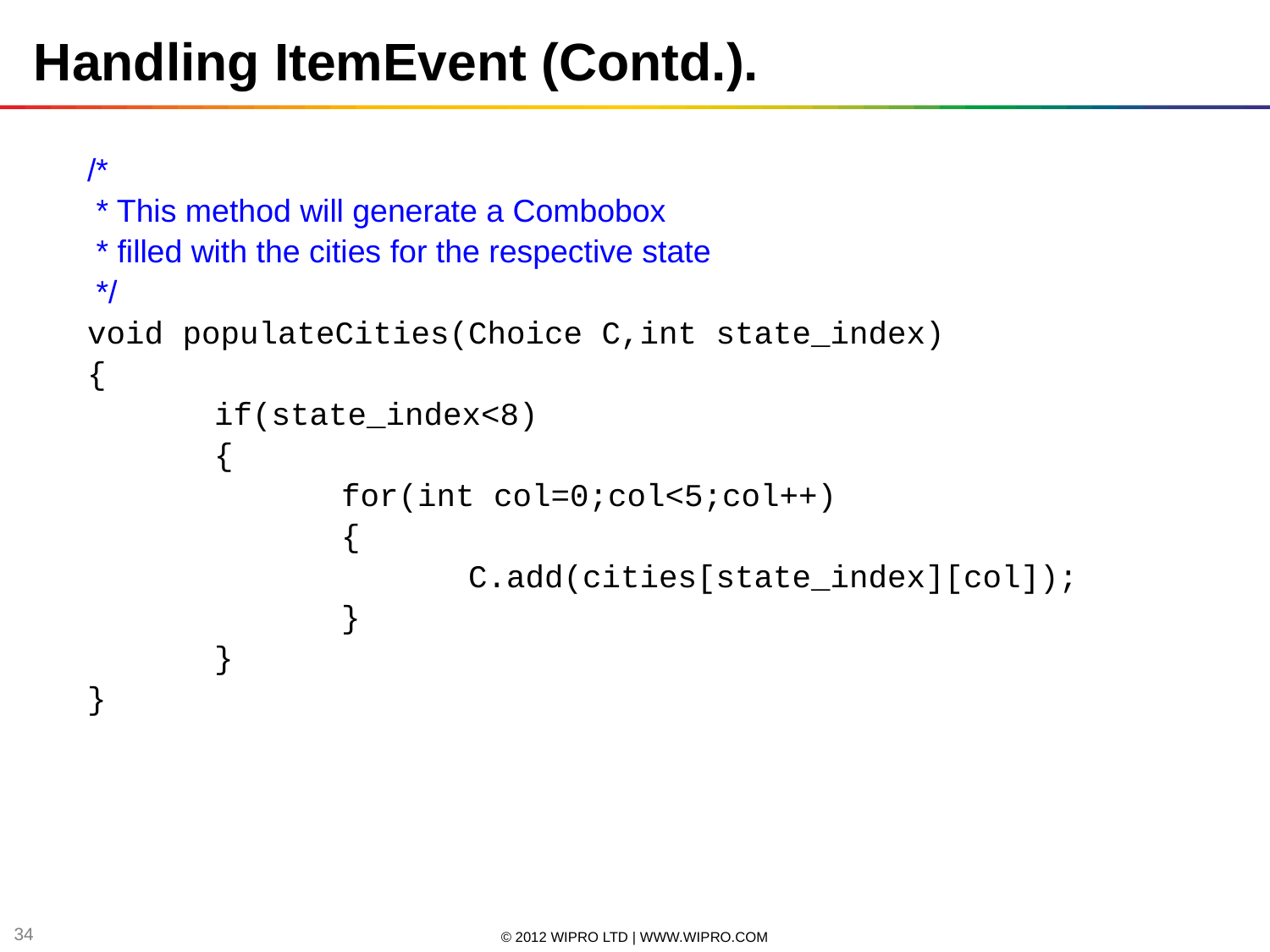

Handling ItemEvent (Contd.).
	/*
	 * This method will generate a Combobox
	 * filled with the cities for the respective state
	 */
	void populateCities(Choice C,int state_index)
	{
		if(state_index<8)
		{
			for(int col=0;col<5;col++)
			{
				C.add(cities[state_index][col]);
			}
		}
	}